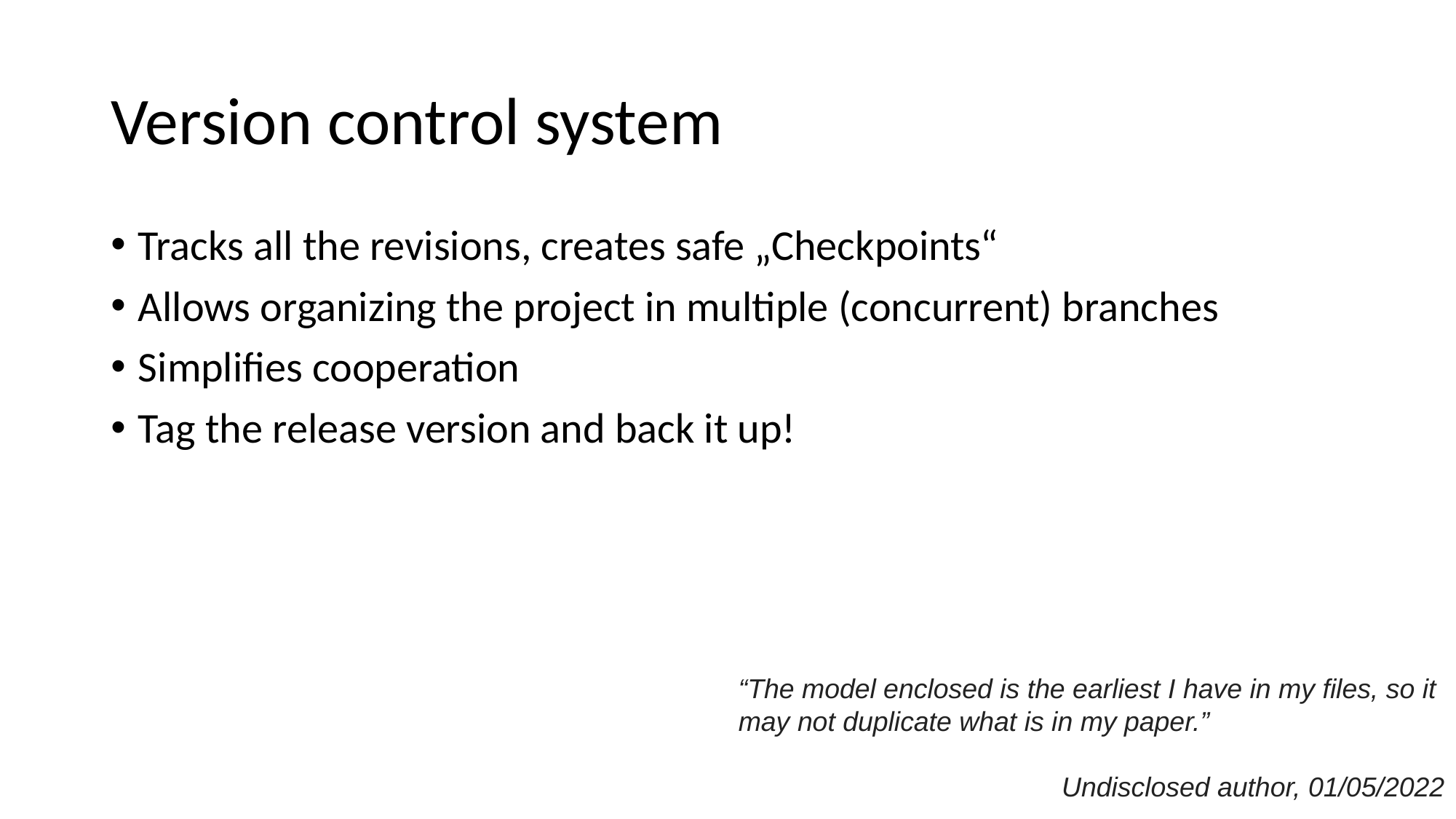

# Version control system
Tracks all the revisions, creates safe „Checkpoints“
Allows organizing the project in multiple (concurrent) branches
Simplifies cooperation
Tag the release version and back it up!

“The model enclosed is the earliest I have in my files, so it may not duplicate what is in my paper.”

Undisclosed author, 01/05/2022